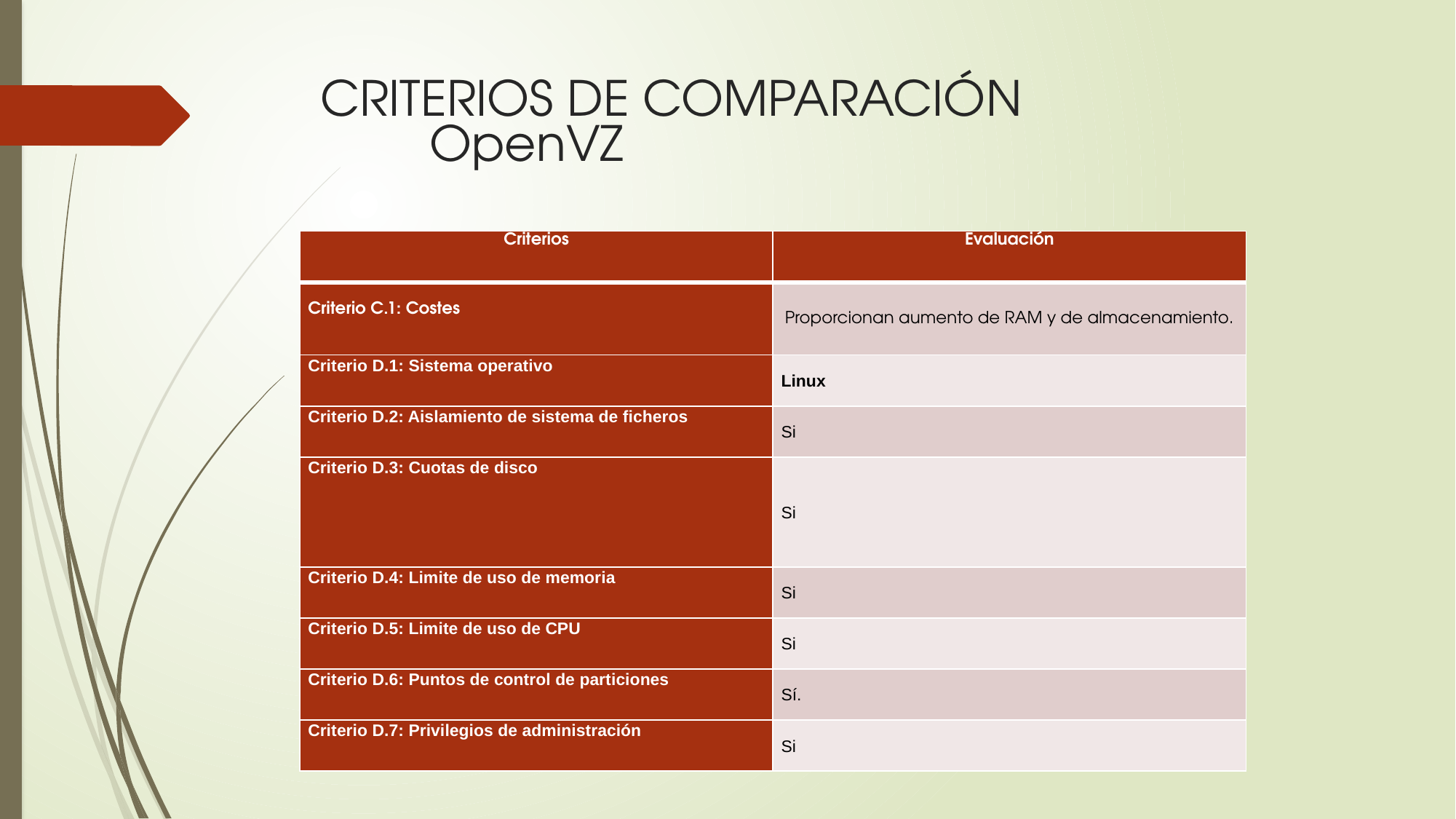

# CRITERIOS DE COMPARACIÓN OpenVZ
| Criterios | Evaluación |
| --- | --- |
| Criterio C.1: Costes | Proporcionan aumento de RAM y de almacenamiento. |
| Criterio D.1: Sistema operativo | Linux |
| Criterio D.2: Aislamiento de sistema de ficheros | Si |
| Criterio D.3: Cuotas de disco | Si |
| Criterio D.4: Limite de uso de memoria | Si |
| Criterio D.5: Limite de uso de CPU | Si |
| Criterio D.6: Puntos de control de particiones | Sí. |
| Criterio D.7: Privilegios de administración | Si |